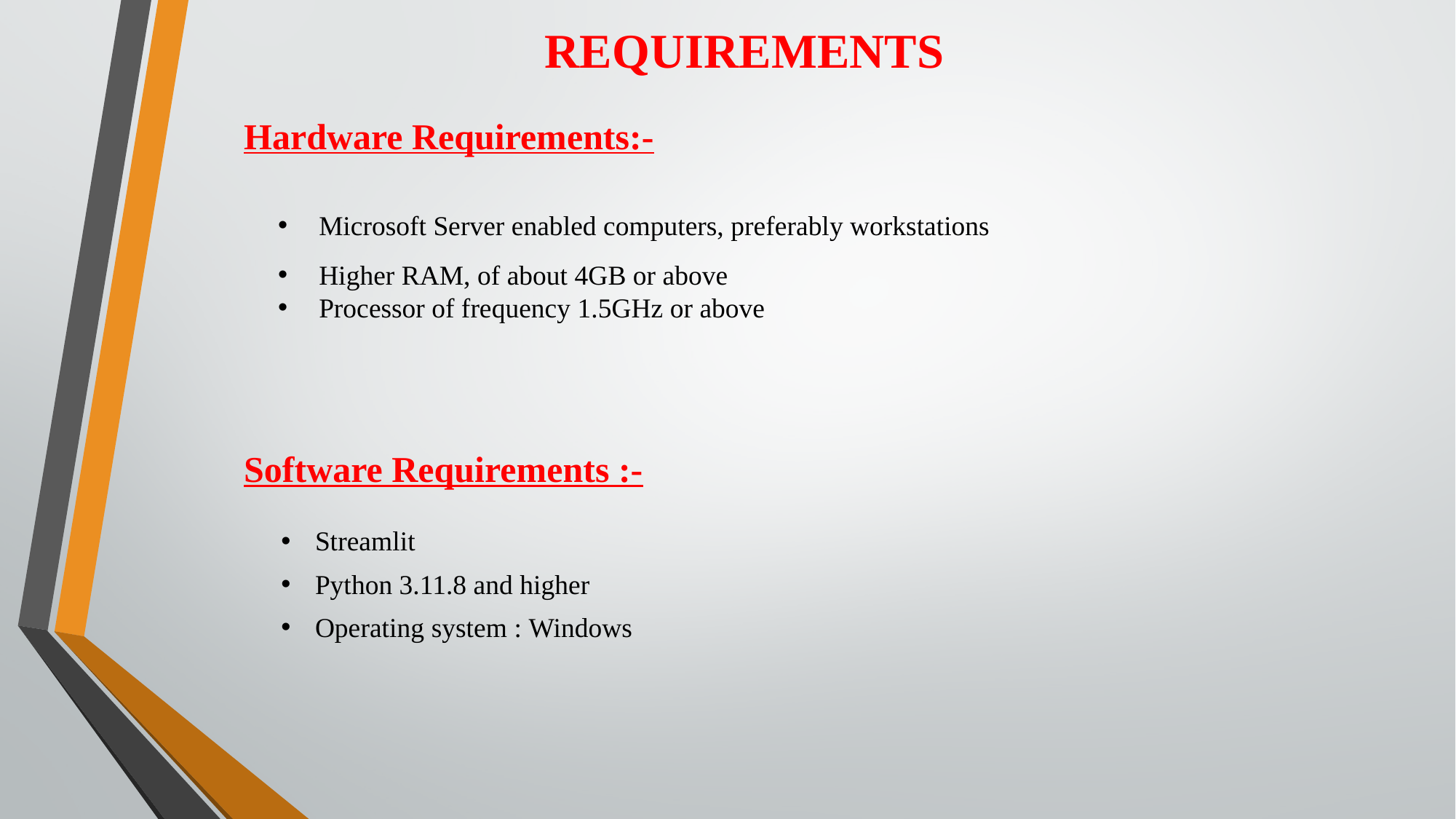

REQUIREMENTS
Hardware Requirements:-
Microsoft Server enabled computers, preferably workstations
Higher RAM, of about 4GB or above
Processor of frequency 1.5GHz or above
Software Requirements :-
Streamlit
Python 3.11.8 and higher
Operating system : Windows